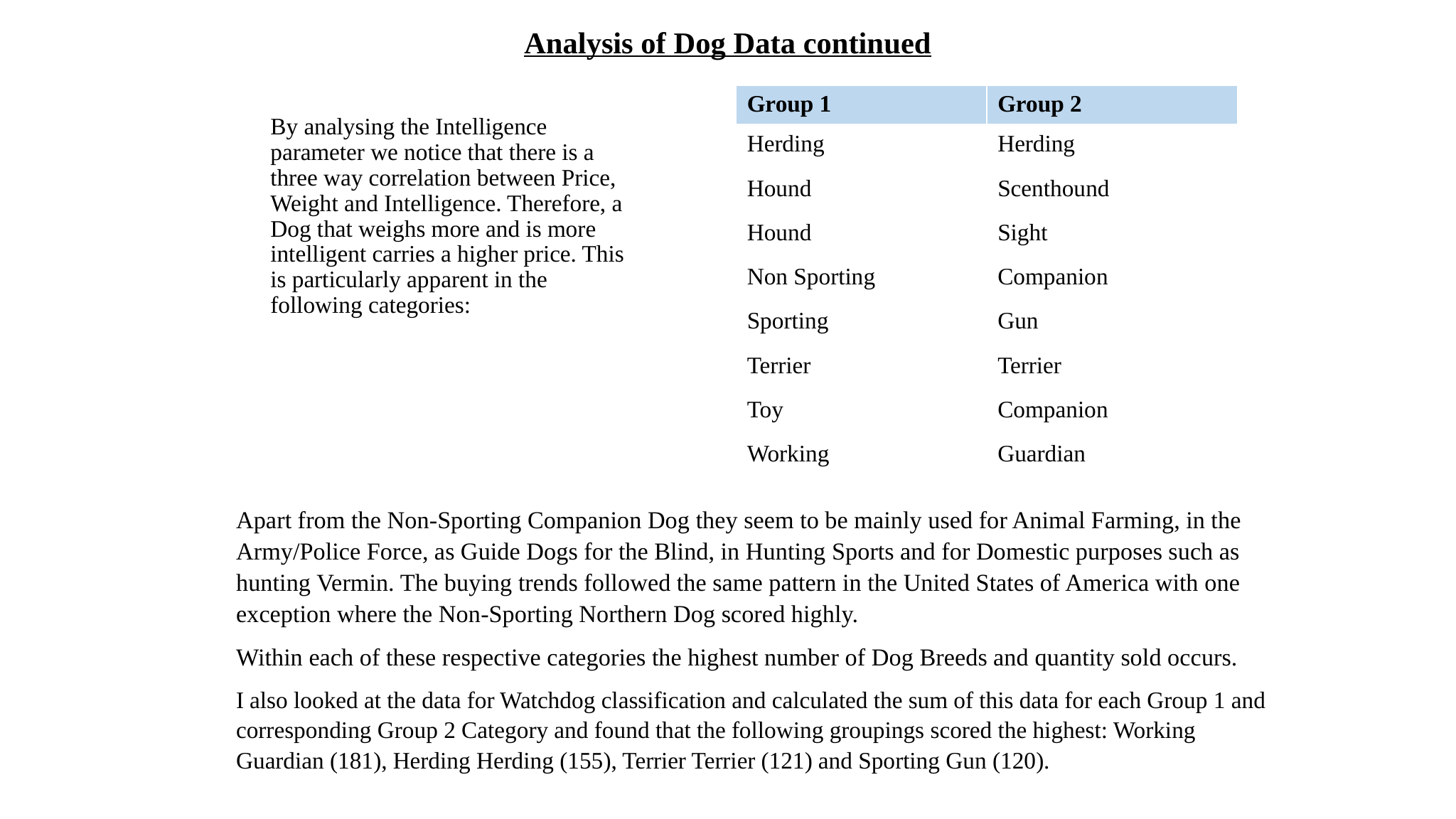

# Analysis of Dog Data continued
| Group 1 | Group 2 |
| --- | --- |
| Herding | Herding |
| Hound | Scenthound |
| Hound | Sight |
| Non Sporting | Companion |
| Sporting | Gun |
| Terrier | Terrier |
| Toy | Companion |
| Working | Guardian |
By analysing the Intelligence parameter we notice that there is a three way correlation between Price, Weight and Intelligence. Therefore, a Dog that weighs more and is more intelligent carries a higher price. This is particularly apparent in the following categories:

Apart from the Non-Sporting Companion Dog they seem to be mainly used for Animal Farming, in the Army/Police Force, as Guide Dogs for the Blind, in Hunting Sports and for Domestic purposes such as hunting Vermin. The buying trends followed the same pattern in the United States of America with one exception where the Non-Sporting Northern Dog scored highly.
Within each of these respective categories the highest number of Dog Breeds and quantity sold occurs.
I also looked at the data for Watchdog classification and calculated the sum of this data for each Group 1 and corresponding Group 2 Category and found that the following groupings scored the highest: Working Guardian (181), Herding Herding (155), Terrier Terrier (121) and Sporting Gun (120).